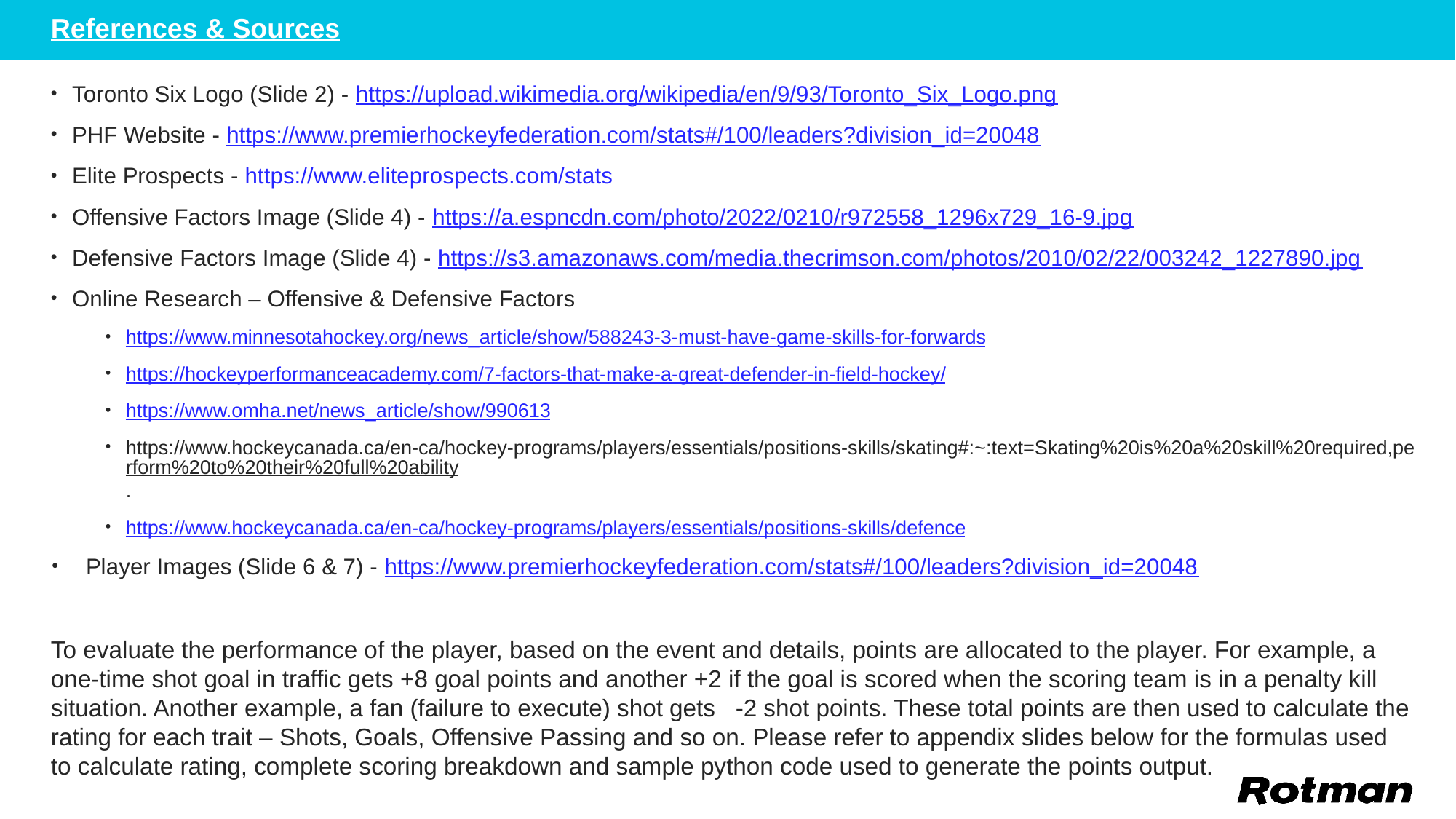

References & Sources
Toronto Six Logo (Slide 2) - https://upload.wikimedia.org/wikipedia/en/9/93/Toronto_Six_Logo.png
PHF Website - https://www.premierhockeyfederation.com/stats#/100/leaders?division_id=20048
Elite Prospects - https://www.eliteprospects.com/stats
Offensive Factors Image (Slide 4) - https://a.espncdn.com/photo/2022/0210/r972558_1296x729_16-9.jpg
Defensive Factors Image (Slide 4) - https://s3.amazonaws.com/media.thecrimson.com/photos/2010/02/22/003242_1227890.jpg
Online Research – Offensive & Defensive Factors
https://www.minnesotahockey.org/news_article/show/588243-3-must-have-game-skills-for-forwards
https://hockeyperformanceacademy.com/7-factors-that-make-a-great-defender-in-field-hockey/
https://www.omha.net/news_article/show/990613
https://www.hockeycanada.ca/en-ca/hockey-programs/players/essentials/positions-skills/skating#:~:text=Skating%20is%20a%20skill%20required,perform%20to%20their%20full%20ability.
https://www.hockeycanada.ca/en-ca/hockey-programs/players/essentials/positions-skills/defence
Player Images (Slide 6 & 7) - https://www.premierhockeyfederation.com/stats#/100/leaders?division_id=20048

To evaluate the performance of the player, based on the event and details, points are allocated to the player. For example, a one-time shot goal in traffic gets +8 goal points and another +2 if the goal is scored when the scoring team is in a penalty kill situation. Another example, a fan (failure to execute) shot gets   -2 shot points. These total points are then used to calculate the rating for each trait – Shots, Goals, Offensive Passing and so on. Please refer to appendix slides below for the formulas used to calculate rating, complete scoring breakdown and sample python code used to generate the points output.